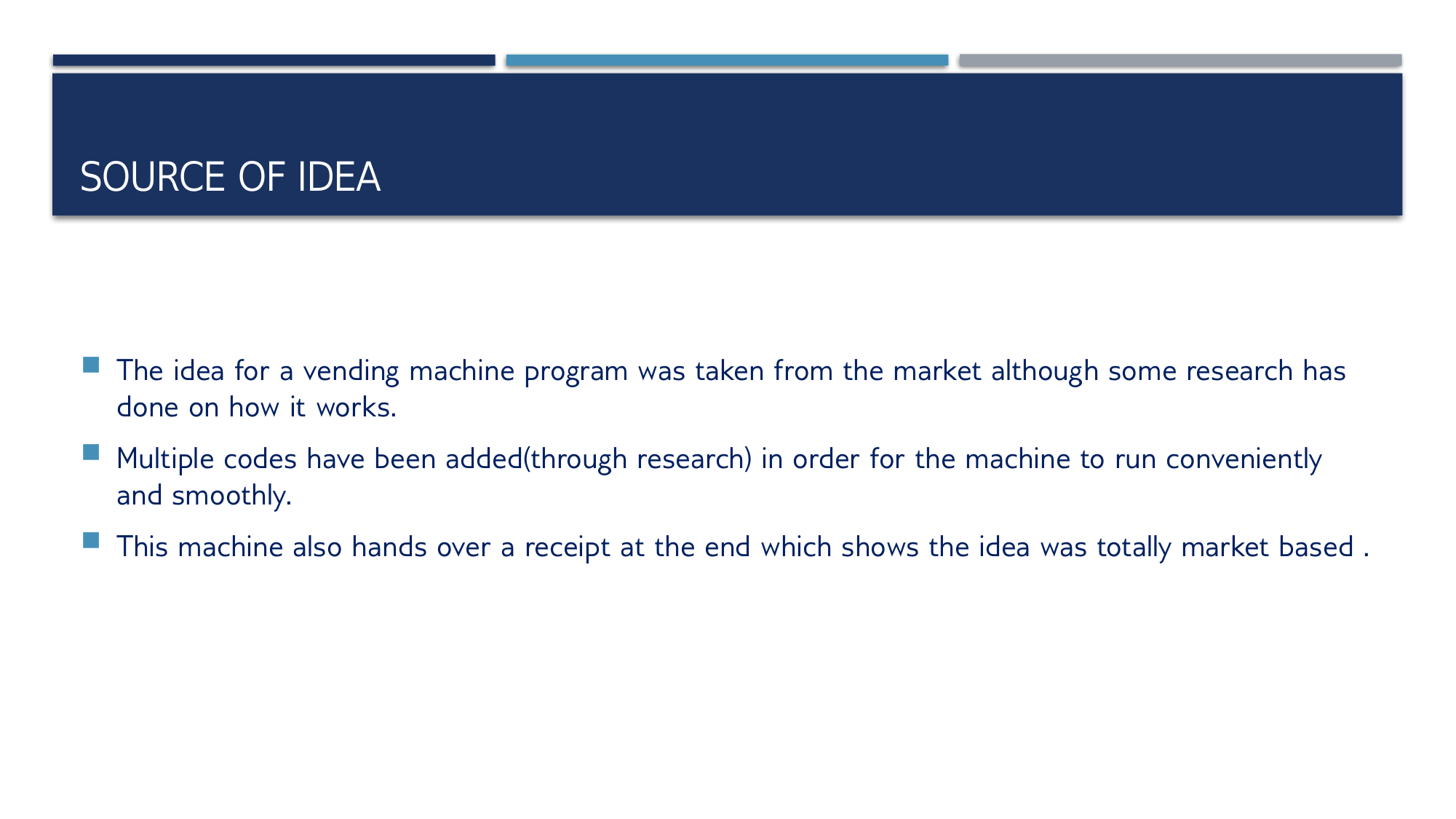

# SOURCE OF IDEA
The idea for a vending machine program was taken from the market although some research has done on how it works.
Multiple codes have been added(through research) in order for the machine to run conveniently and smoothly.
This machine also hands over a receipt at the end which shows the idea was totally market based .